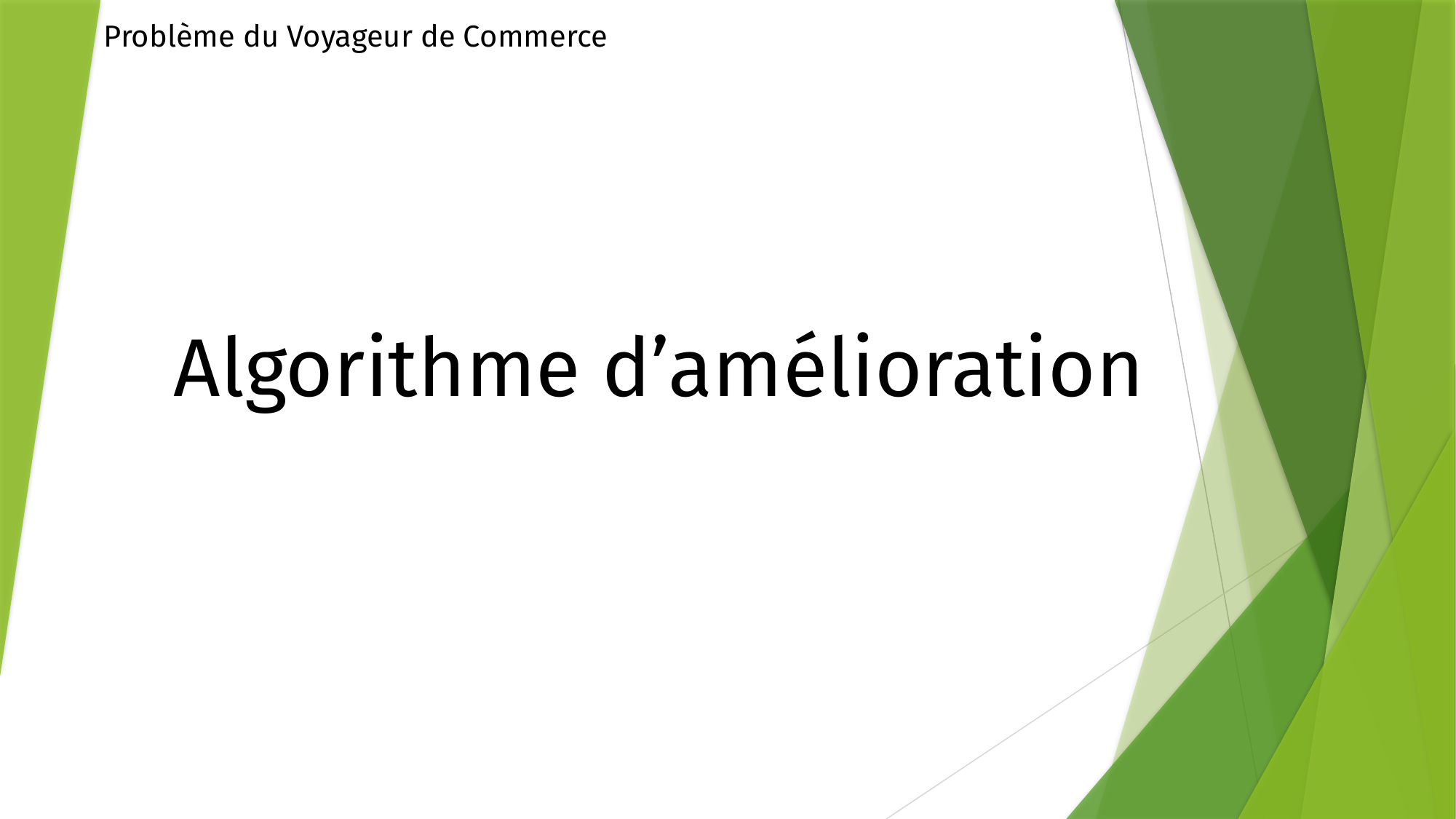

Problème du Voyageur de Commerce
Algorithme d’amélioration